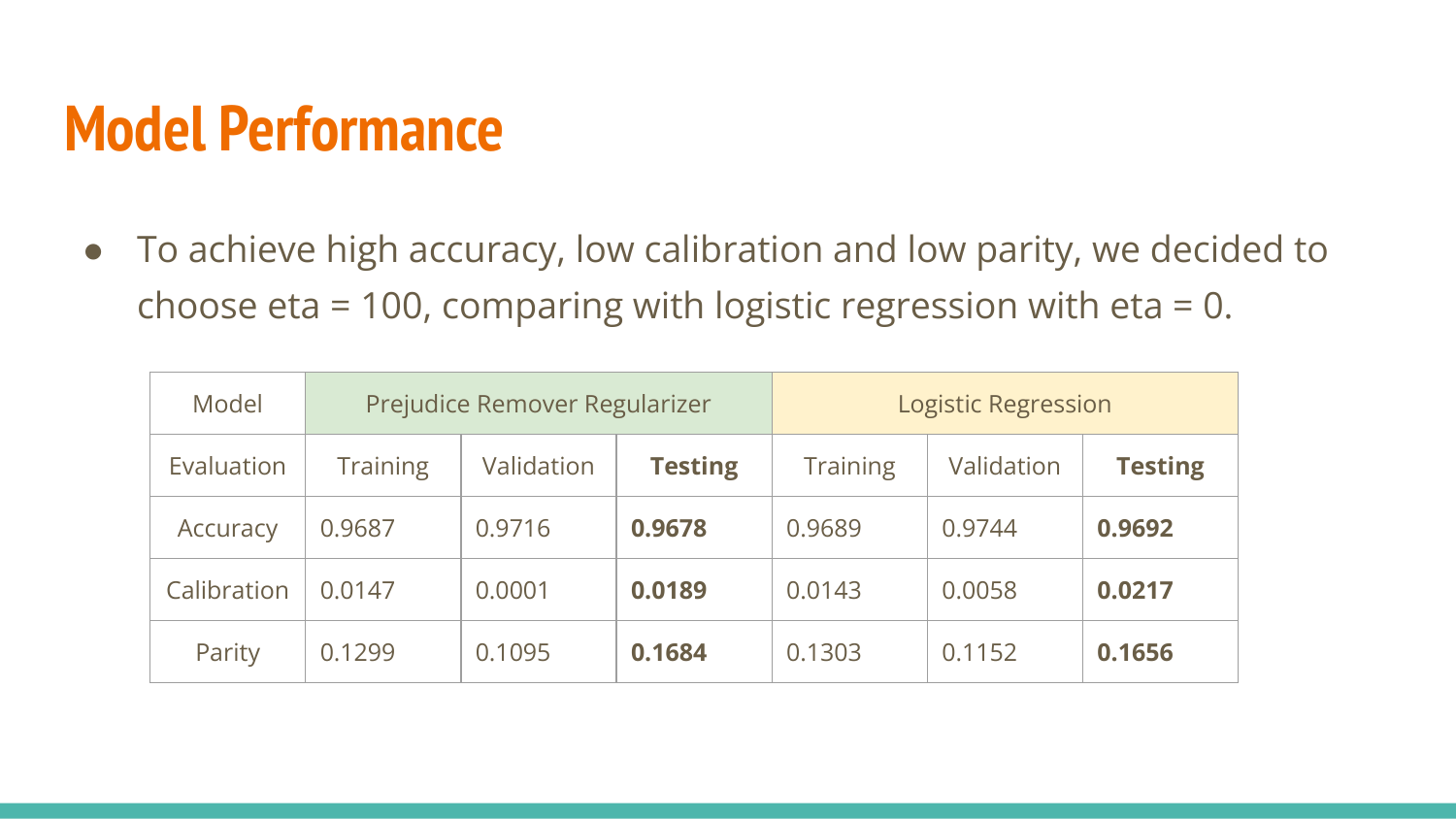

# Model Performance

To achieve high accuracy, low calibration and low parity, we decided to choose eta = 100, comparing with logistic regression with eta = 0.
| Model | Prejudice Remover Regularizer |  |  | Logistic Regression |  |  |
| --- | --- | --- | --- | --- | --- | --- |
| Evaluation | Training | Validation | Testing | Training | Validation | Testing |
| Accuracy | 0.9687 | 0.9716 | 0.9678 | 0.9689 | 0.9744 | 0.9692 |
| Calibration | 0.0147 | 0.0001 | 0.0189 | 0.0143 | 0.0058 | 0.0217 |
| Parity | 0.1299 | 0.1095 | 0.1684 | 0.1303 | 0.1152 | 0.1656 |